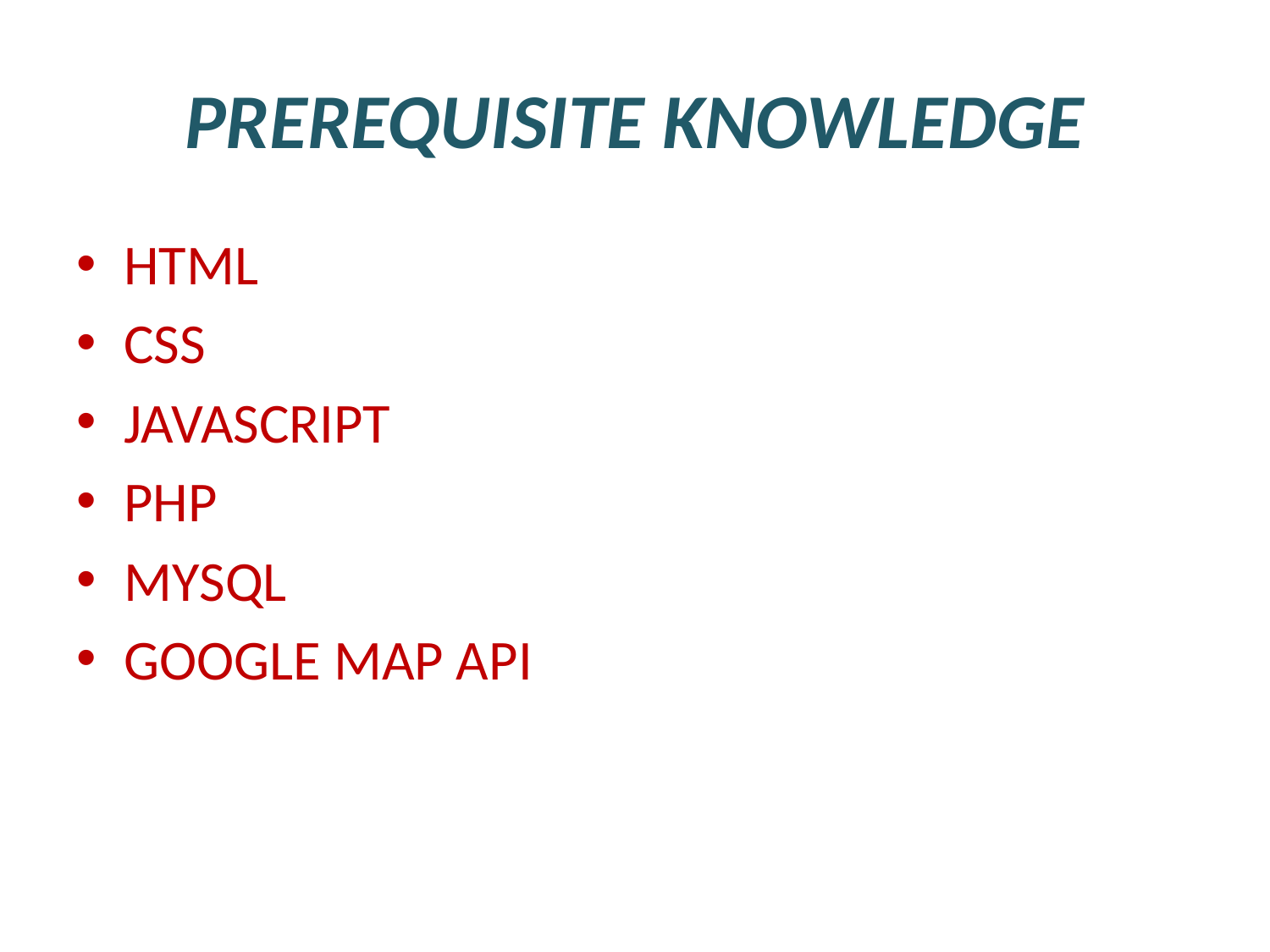

# PREREQUISITE KNOWLEDGE
HTML
CSS
JAVASCRIPT
PHP
MYSQL
GOOGLE MAP API